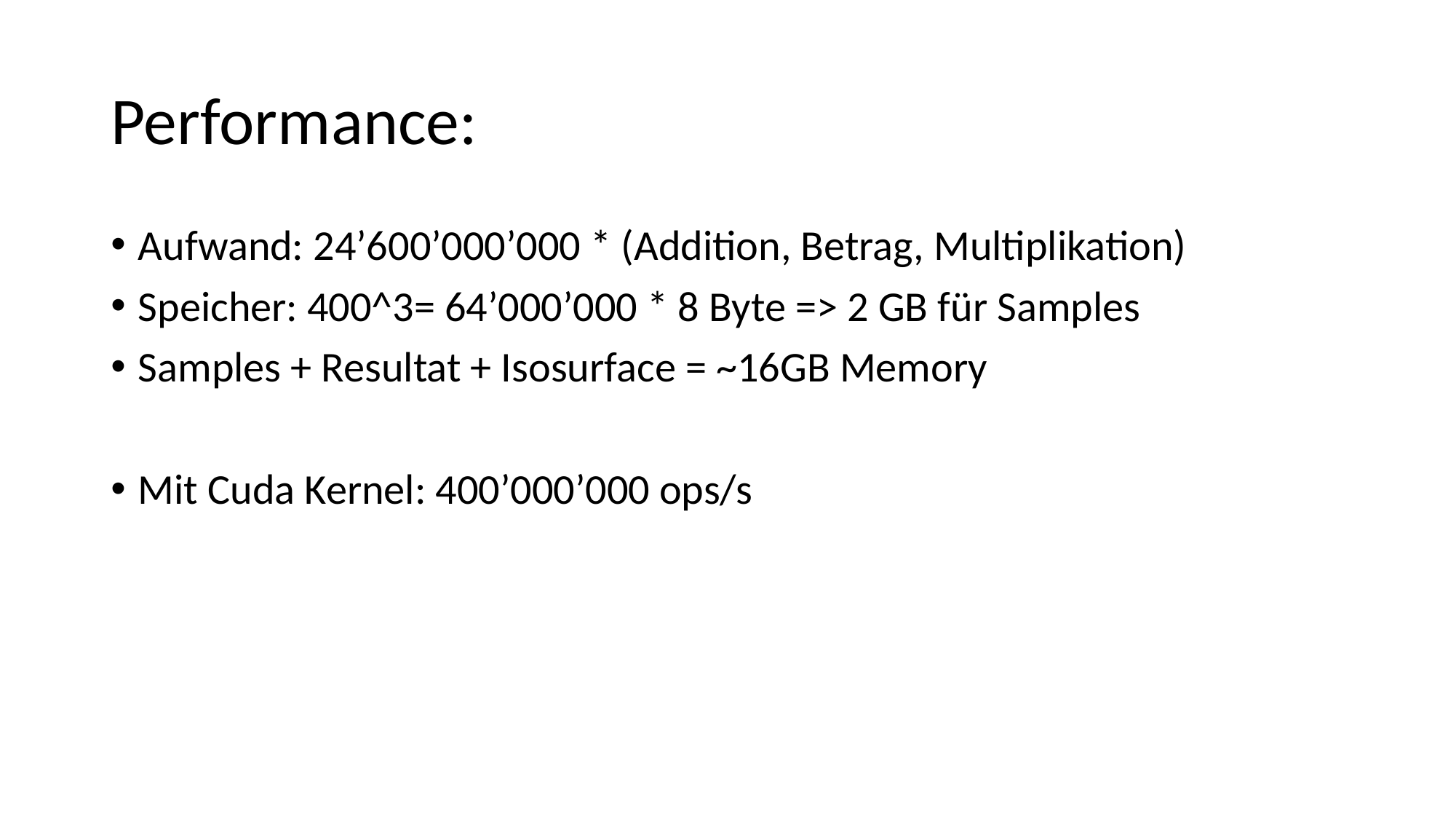

# Performance:
Aufwand: 24’600’000’000 * (Addition, Betrag, Multiplikation)
Speicher: 400^3= 64’000’000 * 8 Byte => 2 GB für Samples
Samples + Resultat + Isosurface = ~16GB Memory

Mit Cuda Kernel: 400’000’000 ops/s